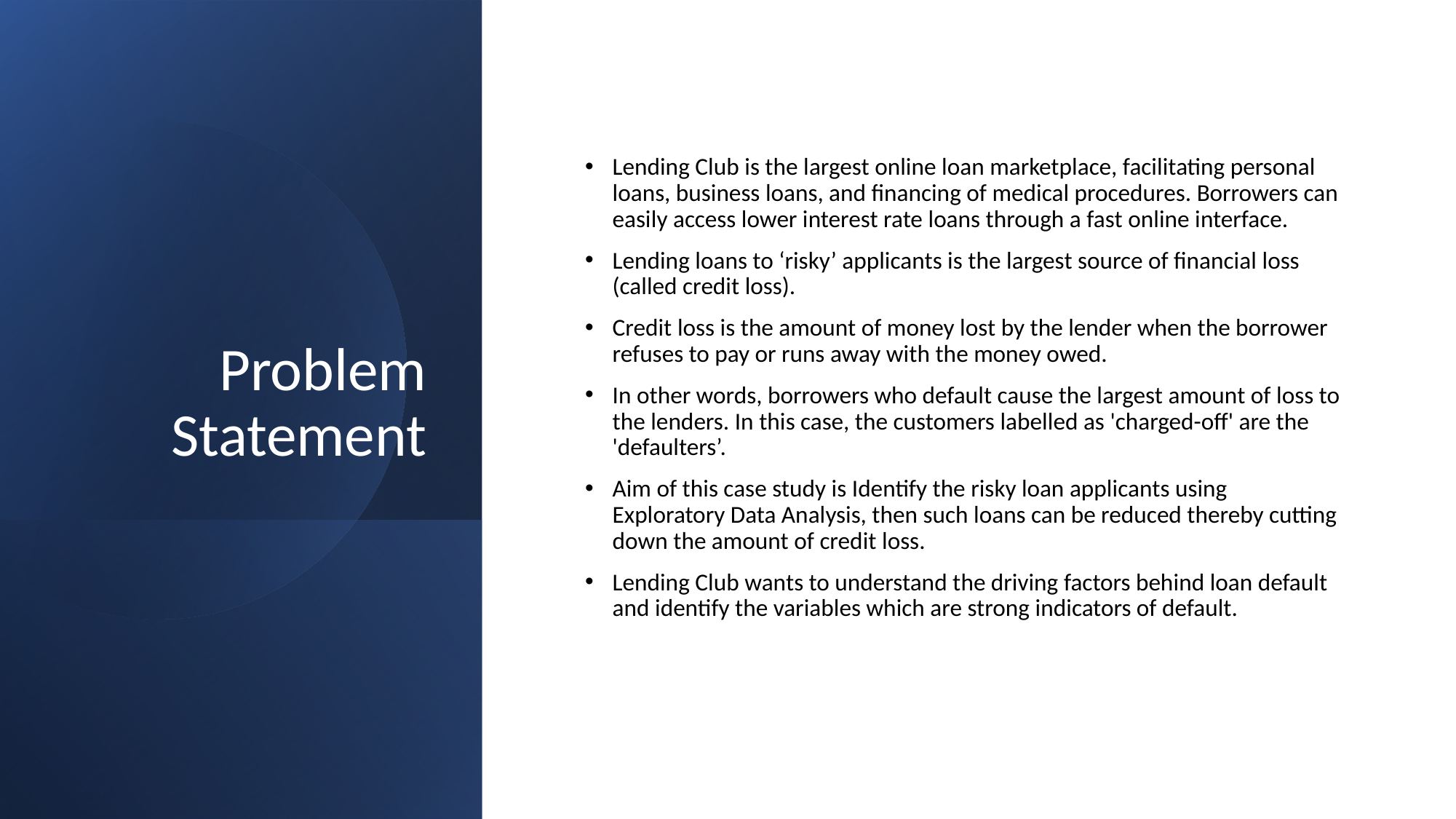

# Problem Statement
Lending Club is the largest online loan marketplace, facilitating personal loans, business loans, and financing of medical procedures. Borrowers can easily access lower interest rate loans through a fast online interface.
Lending loans to ‘risky’ applicants is the largest source of financial loss (called credit loss).
Credit loss is the amount of money lost by the lender when the borrower refuses to pay or runs away with the money owed.
In other words, borrowers who default cause the largest amount of loss to the lenders. In this case, the customers labelled as 'charged-off' are the 'defaulters’.
Aim of this case study is Identify the risky loan applicants using Exploratory Data Analysis, then such loans can be reduced thereby cutting down the amount of credit loss.
Lending Club wants to understand the driving factors behind loan default and identify the variables which are strong indicators of default.